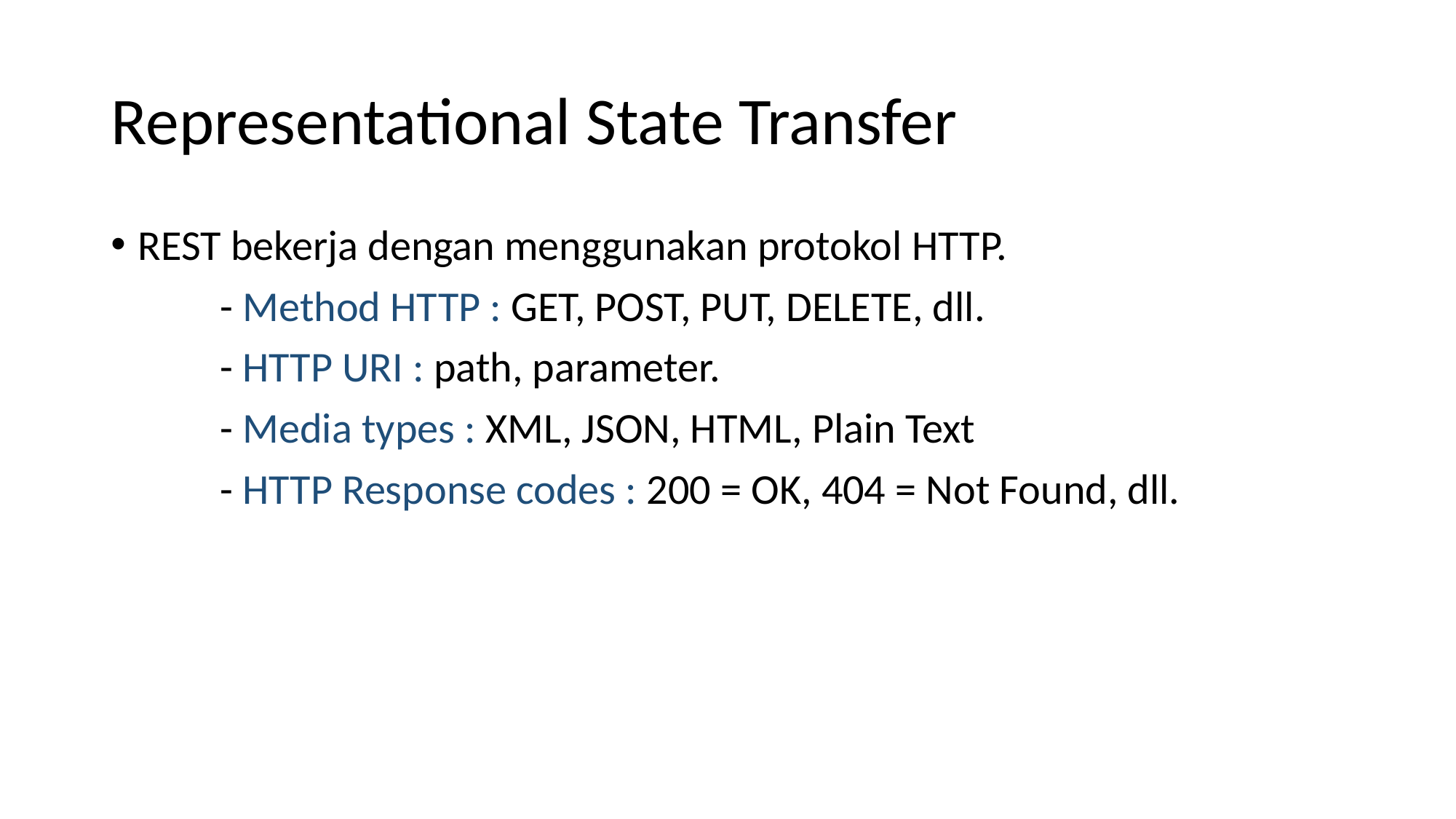

# Representational State Transfer
REST bekerja dengan menggunakan protokol HTTP.
	- Method HTTP : GET, POST, PUT, DELETE, dll.
	- HTTP URI : path, parameter.
	- Media types : XML, JSON, HTML, Plain Text
	- HTTP Response codes : 200 = OK, 404 = Not Found, dll.